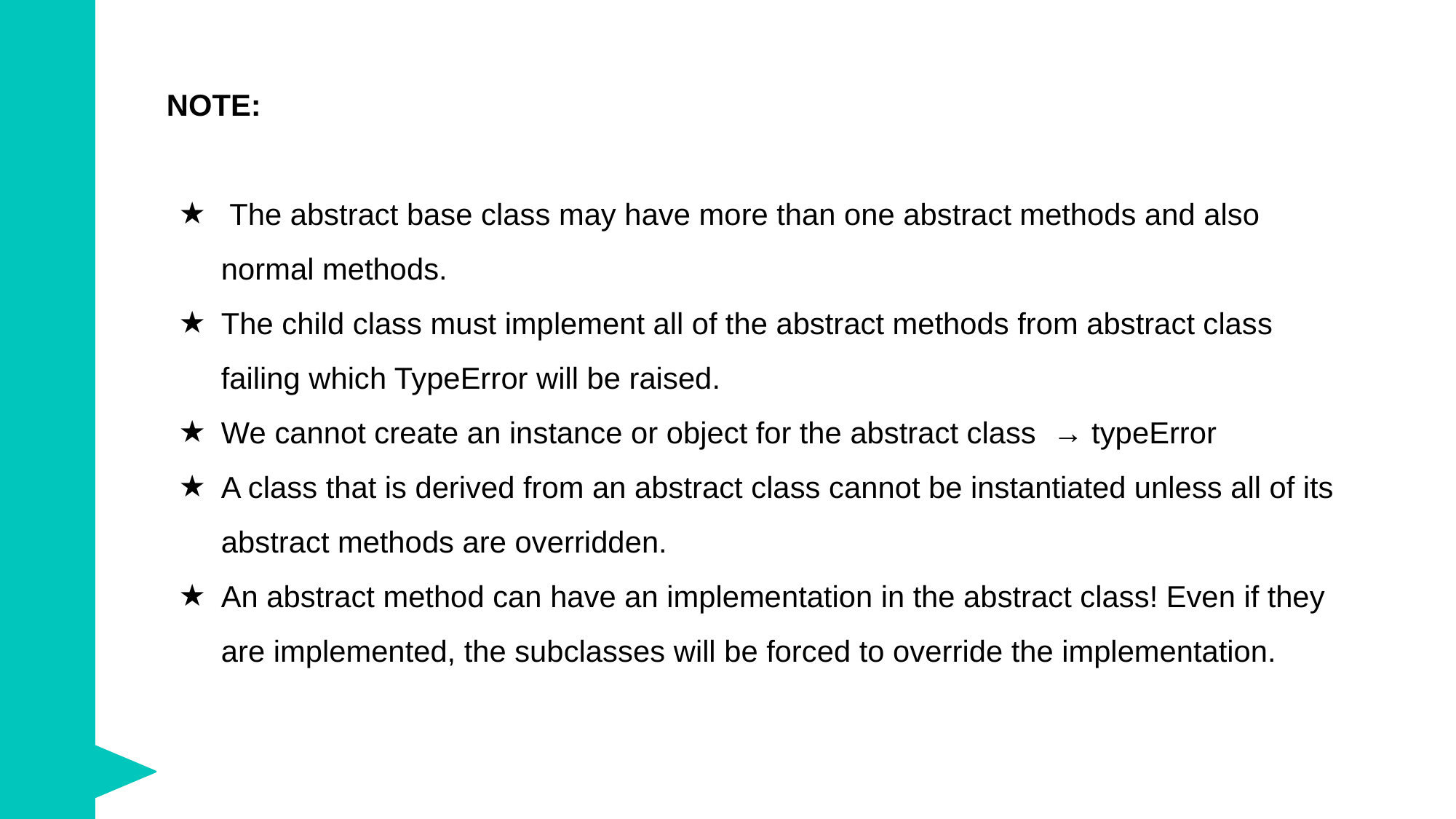

NOTE:

 The abstract base class may have more than one abstract methods and also normal methods.
The child class must implement all of the abstract methods from abstract class failing which TypeError will be raised.
We cannot create an instance or object for the abstract class  → typeError
A class that is derived from an abstract class cannot be instantiated unless all of its abstract methods are overridden.
An abstract method can have an implementation in the abstract class! Even if they are implemented, the subclasses will be forced to override the implementation.